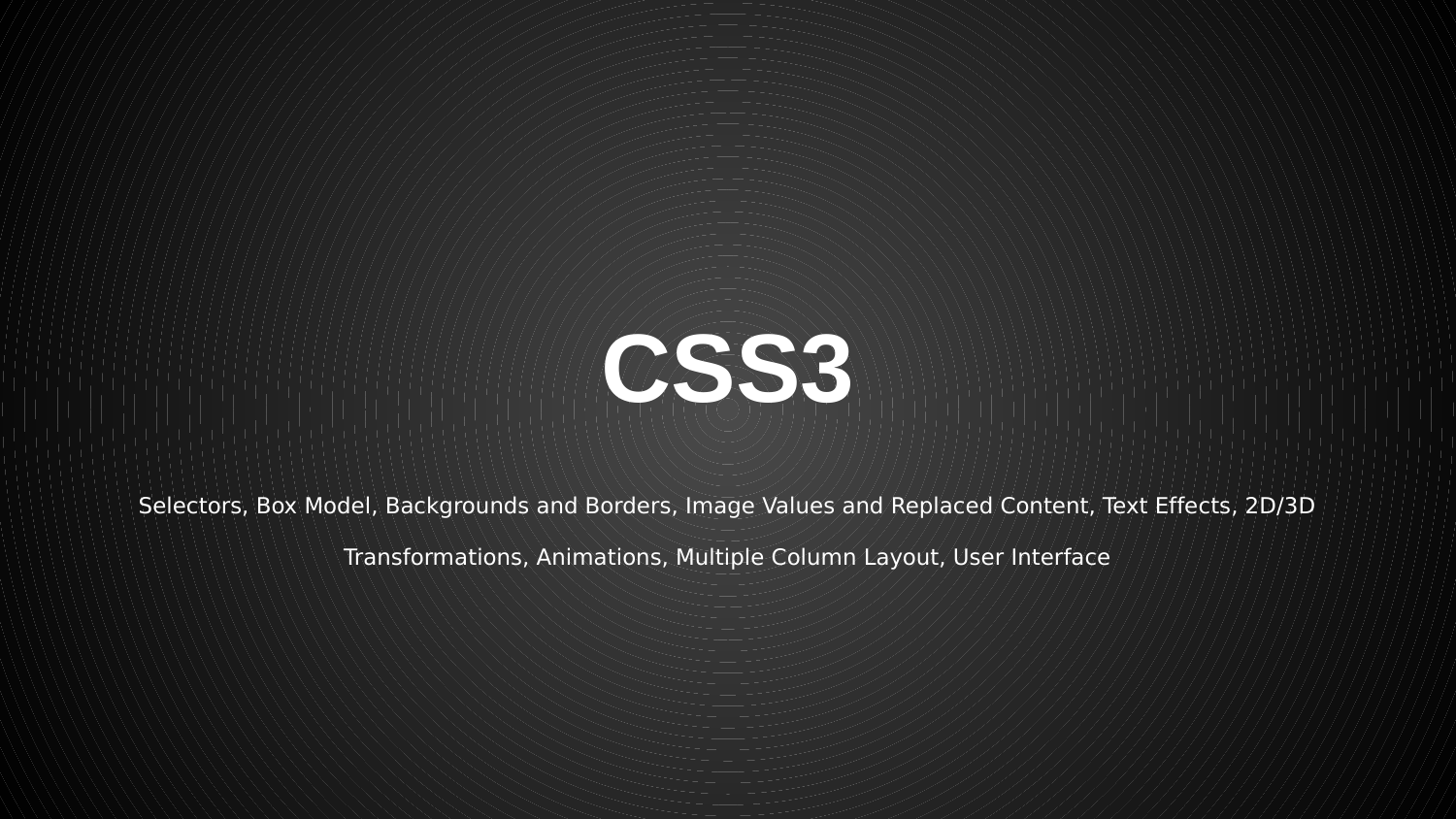

# CSS3
Selectors, Box Model, Backgrounds and Borders, Image Values and Replaced Content, Text Effects, 2D/3D Transformations, Animations, Multiple Column Layout, User Interface